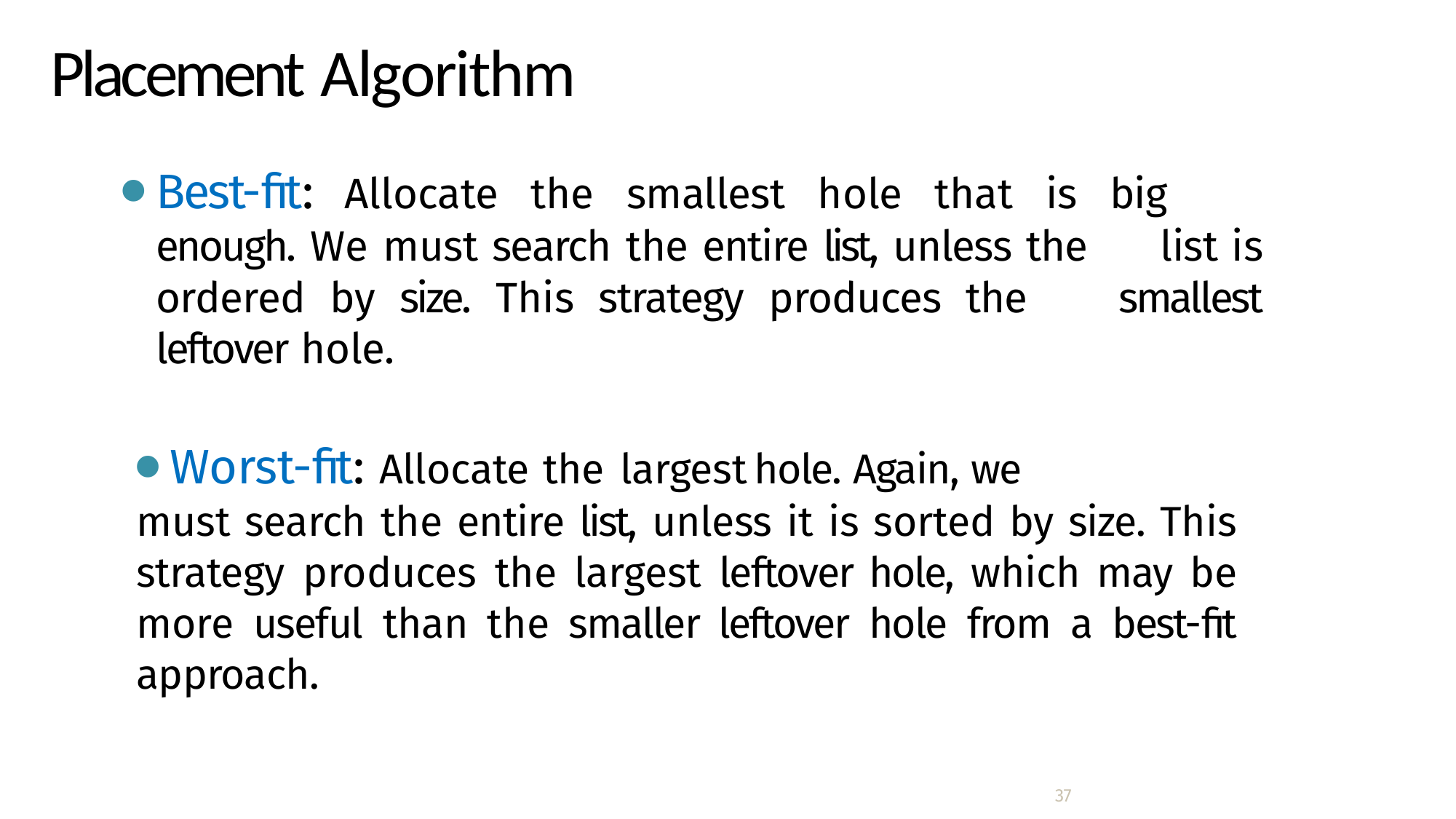

# Placement Algorithm
Best-fit: Allocate the smallest hole that is big 	enough. We must search the entire list, unless the 	list is ordered by size. This strategy produces the 	smallest leftover hole.
Worst-fit:
Allocate	the	largest	hole. Again, we
must search the entire list, unless it is sorted by size. This strategy produces the largest leftover hole, which may be more useful than the smaller leftover hole from a best-fit approach.
37